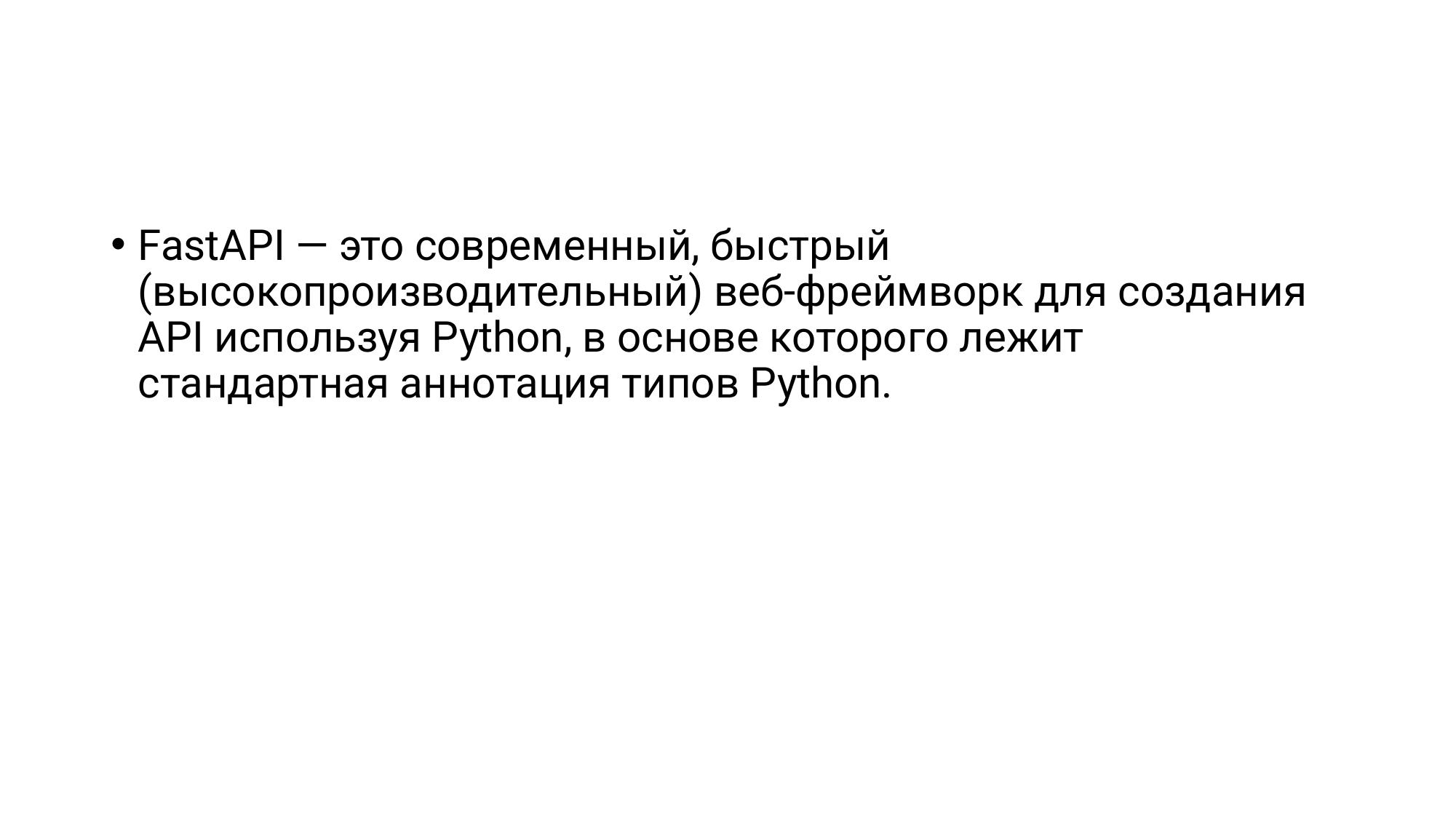

#
FastAPI — это современный, быстрый (высокопроизводительный) веб-фреймворк для создания API используя Python, в основе которого лежит стандартная аннотация типов Python.